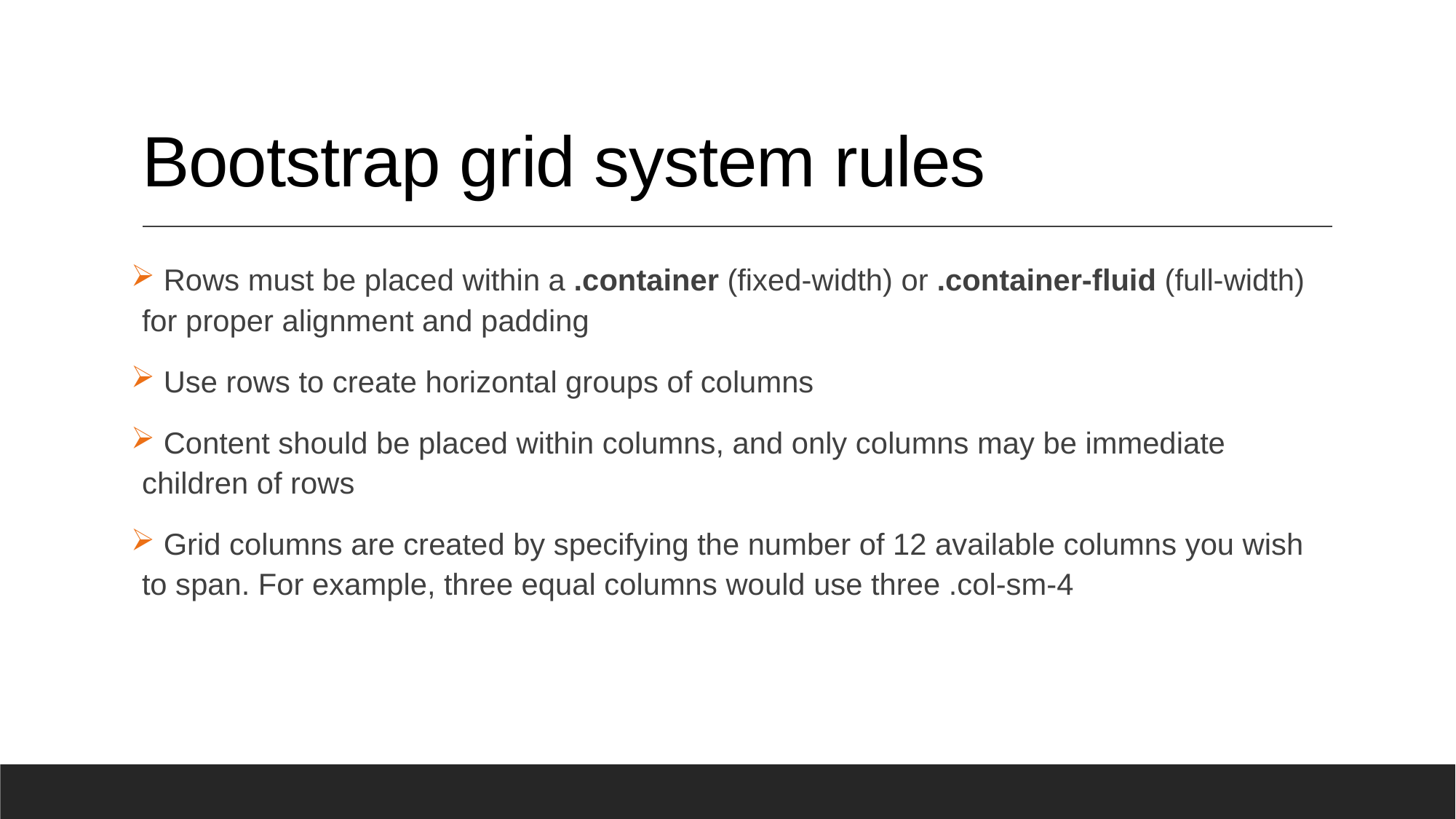

# Bootstrap grid system rules
 Rows must be placed within a .container (fixed-width) or .container-fluid (full-width) for proper alignment and padding
 Use rows to create horizontal groups of columns
 Content should be placed within columns, and only columns may be immediate children of rows
 Grid columns are created by specifying the number of 12 available columns you wish to span. For example, three equal columns would use three .col-sm-4